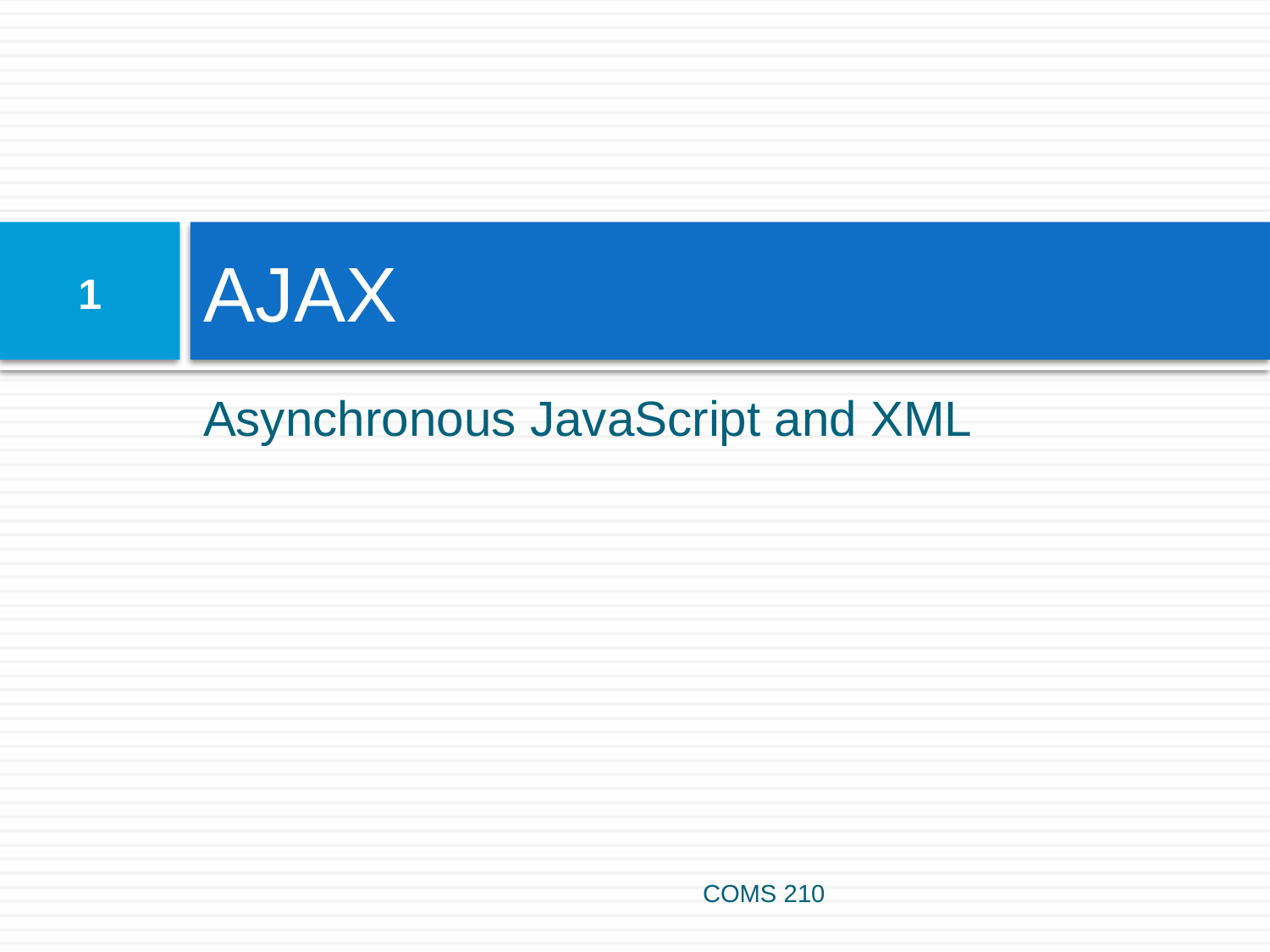

# AJAX
1
Asynchronous JavaScript and XML
COMS 210